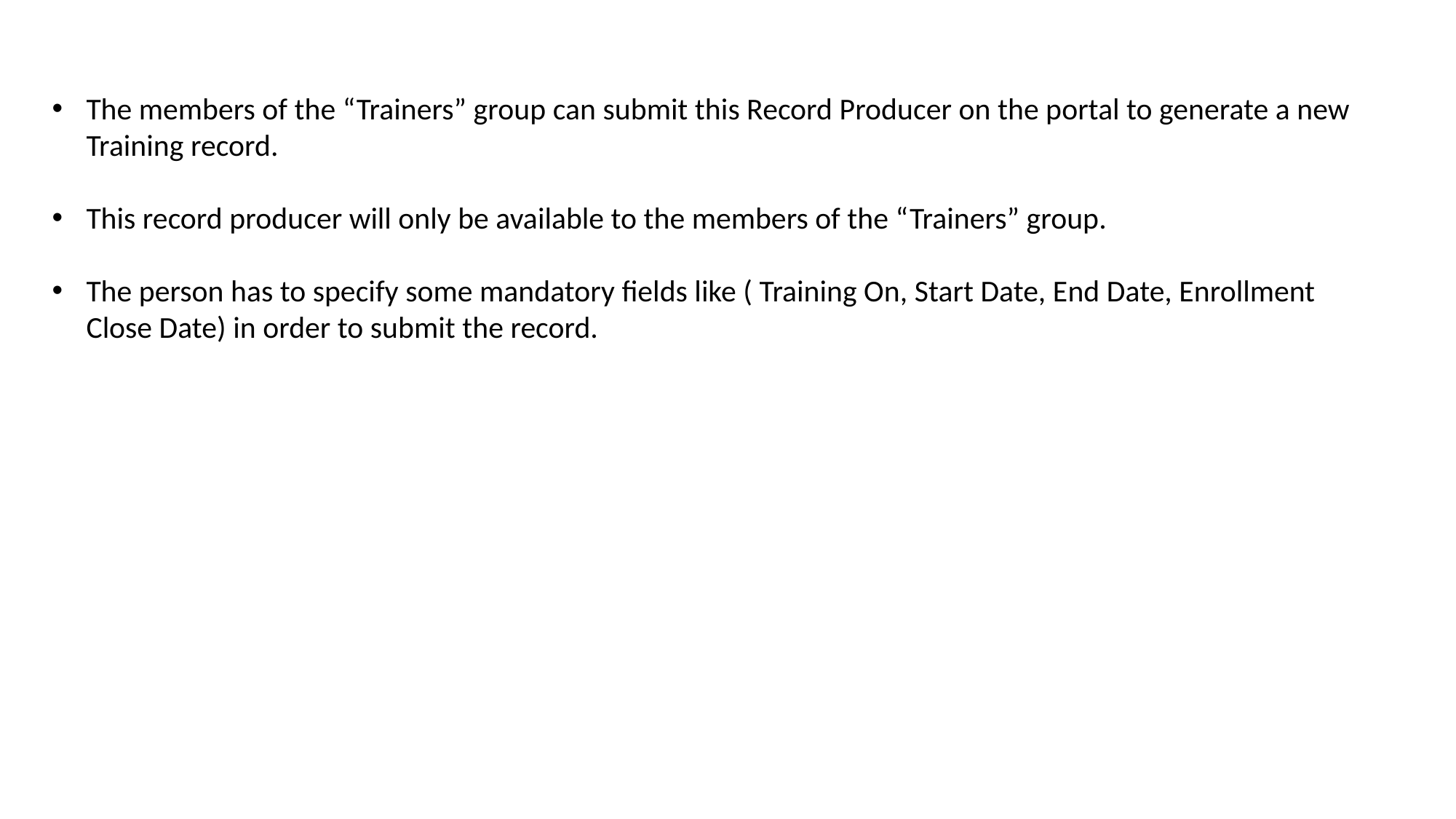

The members of the “Trainers” group can submit this Record Producer on the portal to generate a new Training record.

This record producer will only be available to the members of the “Trainers” group.

The person has to specify some mandatory fields like ( Training On, Start Date, End Date, Enrollment Close Date) in order to submit the record.